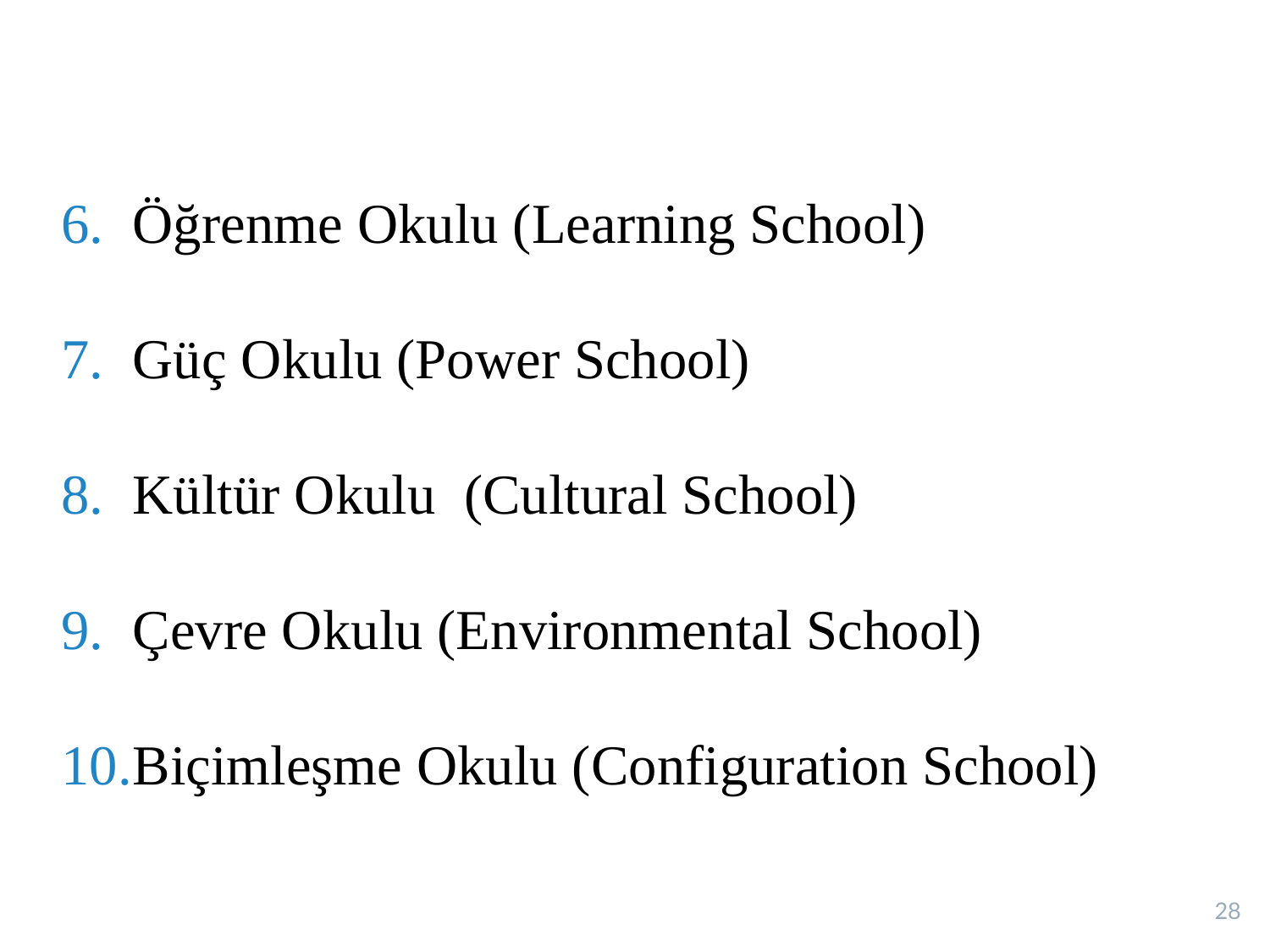

Öğrenme Okulu (Learning School)
Güç Okulu (Power School)
Kültür Okulu  (Cultural School)
Çevre Okulu (Environmental School)
Biçimleşme Okulu (Configuration School)
28